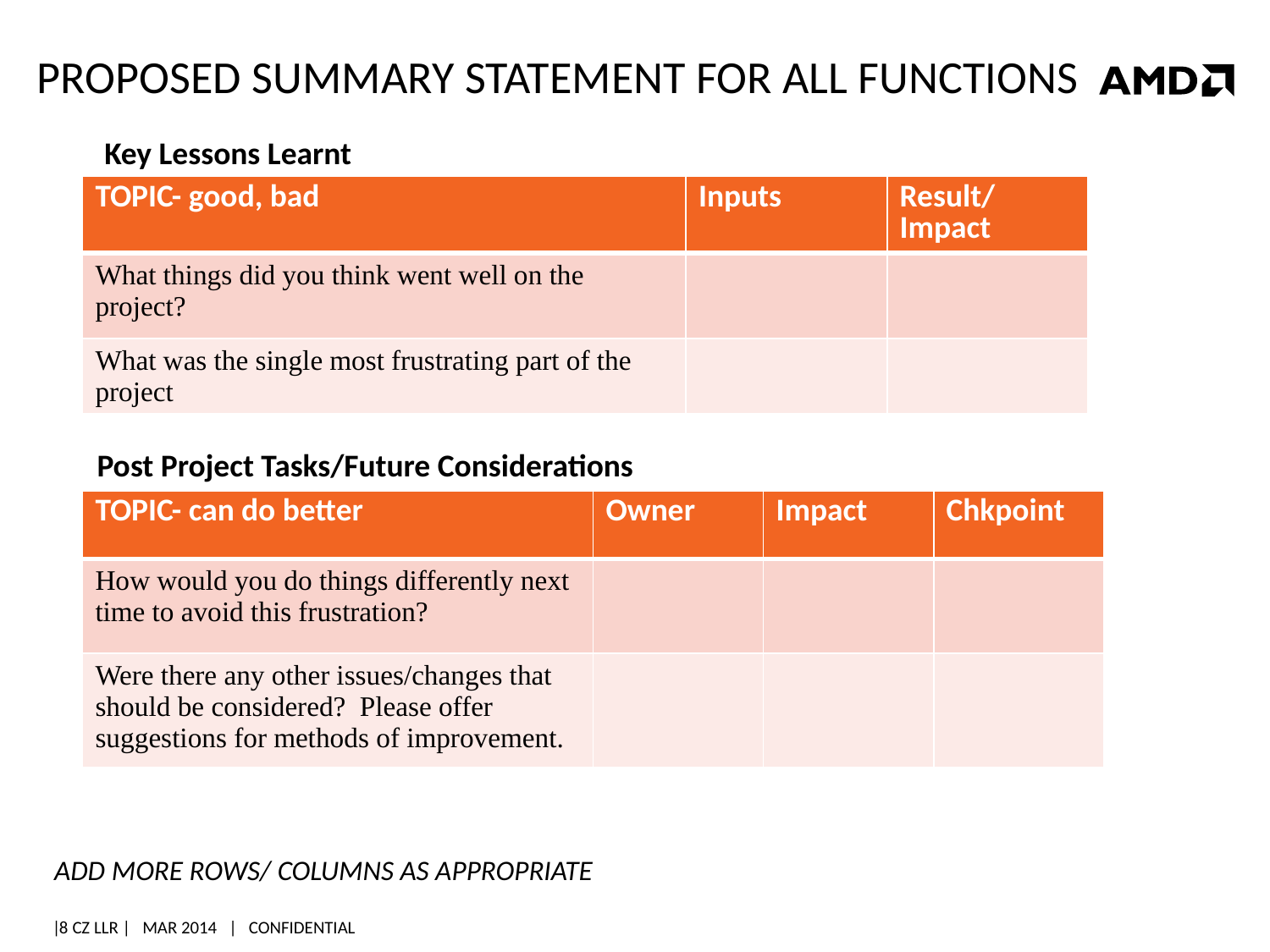

# Proposed SUMMARY Statement for all functions
Key Lessons Learnt
| TOPIC- good, bad | Inputs | Result/ Impact |
| --- | --- | --- |
| What things did you think went well on the project? |  |  |
| What was the single most frustrating part of the project |  |  |
Post Project Tasks/Future Considerations
| TOPIC- can do better | Owner | Impact | Chkpoint |
| --- | --- | --- | --- |
| How would you do things differently next time to avoid this frustration? |  |  |  |
| Were there any other issues/changes that should be considered? Please offer suggestions for methods of improvement. |  |  |  |
Add more rows/ columns as appropriate